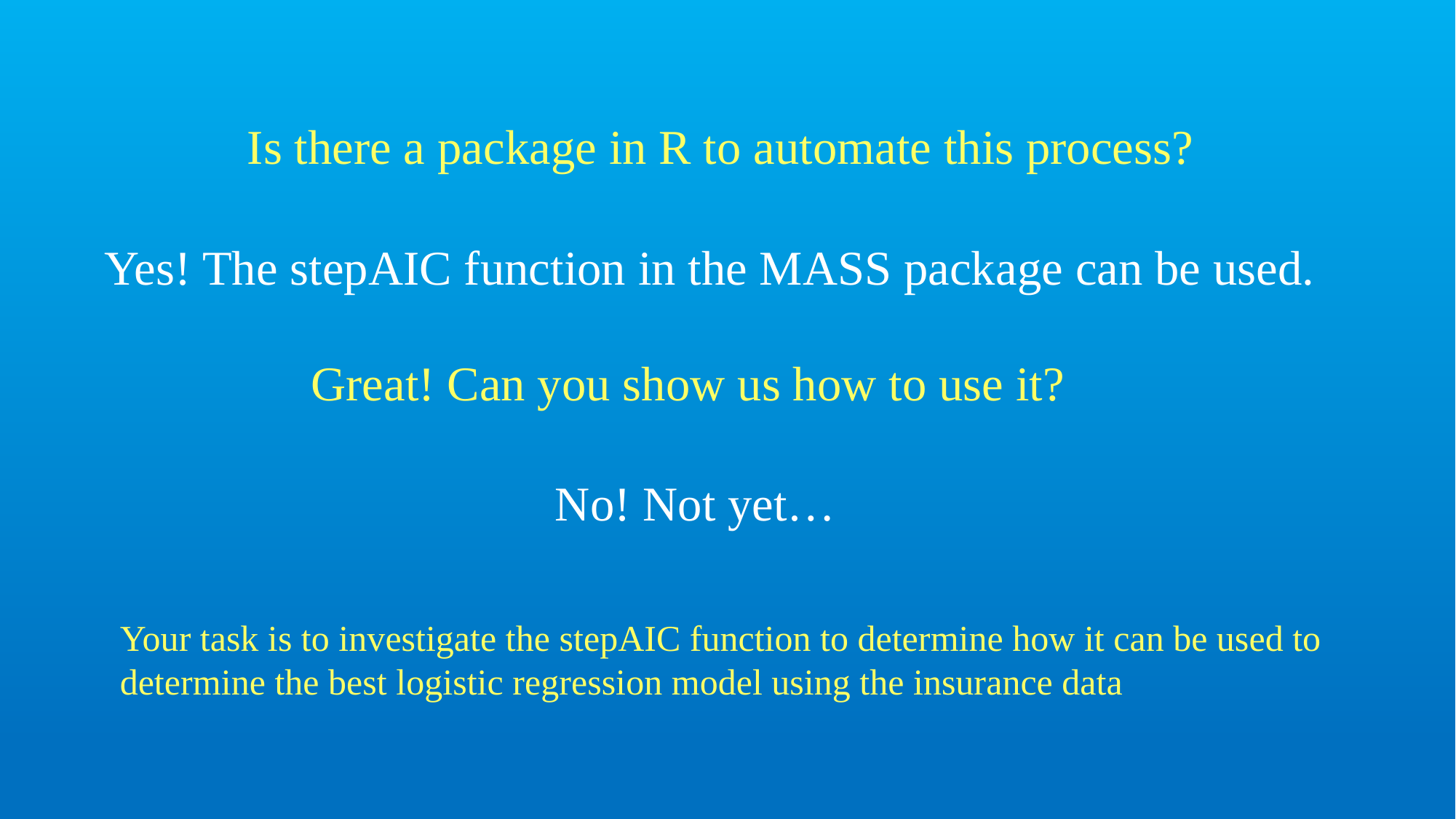

# Is there a package in R to automate this process?
Yes! The stepAIC function in the MASS package can be used.
Great! Can you show us how to use it?
No! Not yet…
Your task is to investigate the stepAIC function to determine how it can be used to determine the best logistic regression model using the insurance data